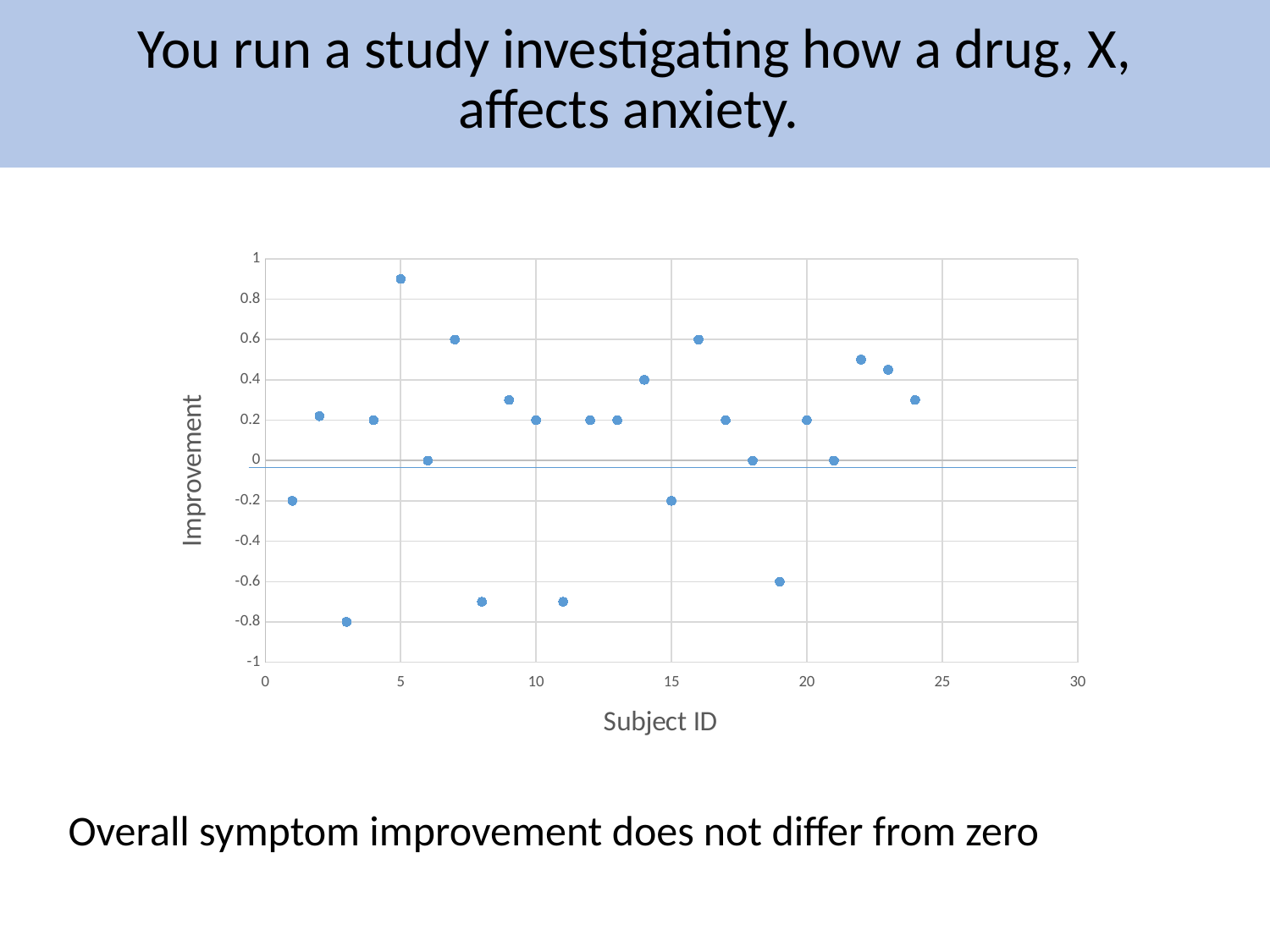

# You run a study investigating how a drug, X, affects anxiety.

### Chart

| Category | Gain |
|---|---|
Overall symptom improvement does not differ from zero